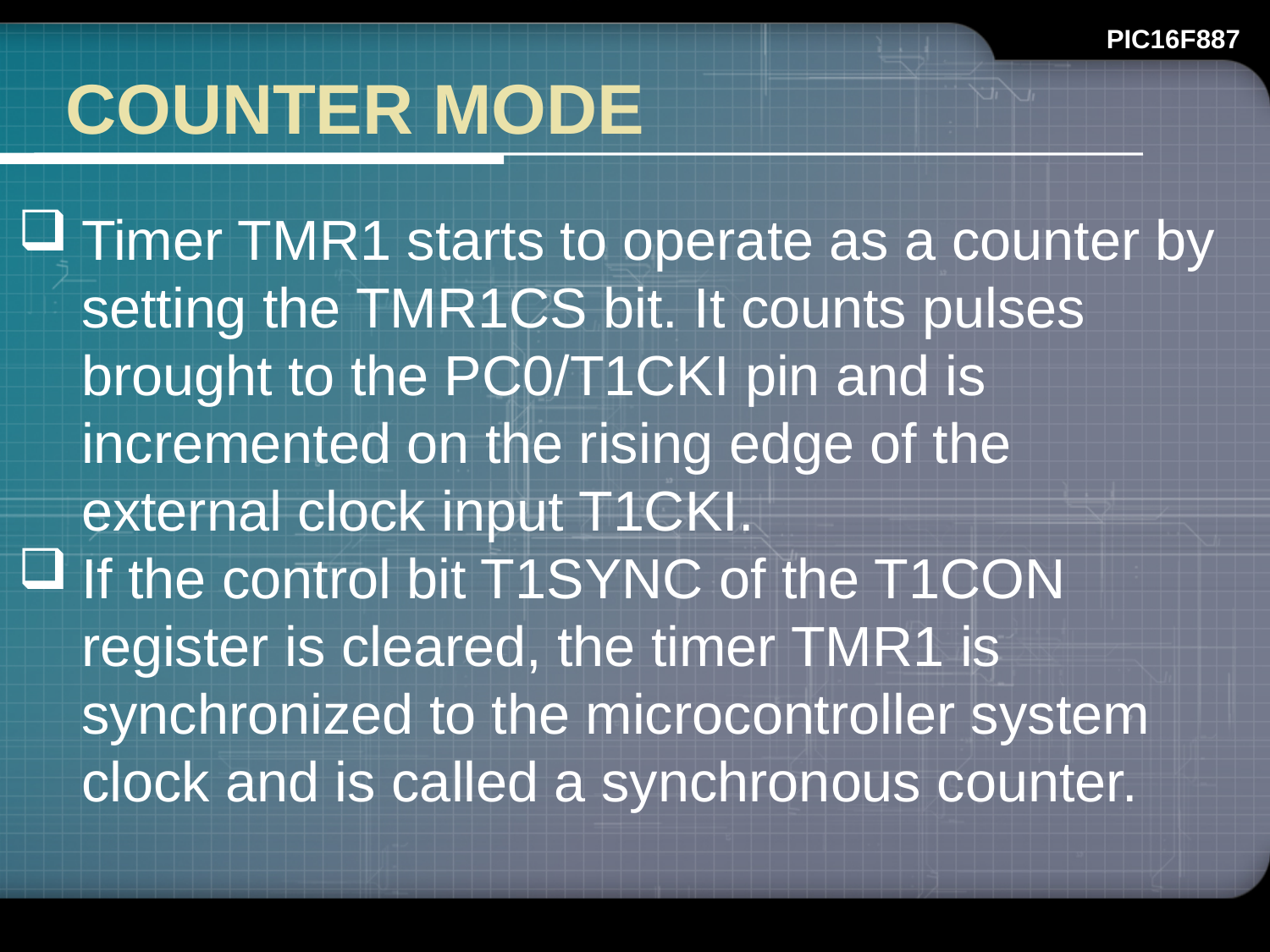

# COUNTER MODE
Timer TMR1 starts to operate as a counter by setting the TMR1CS bit. It counts pulses brought to the PC0/T1CKI pin and is incremented on the rising edge of the external clock input T1CKI.
If the control bit T1SYNC of the T1CON register is cleared, the timer TMR1 is synchronized to the microcontroller system clock and is called a synchronous counter.